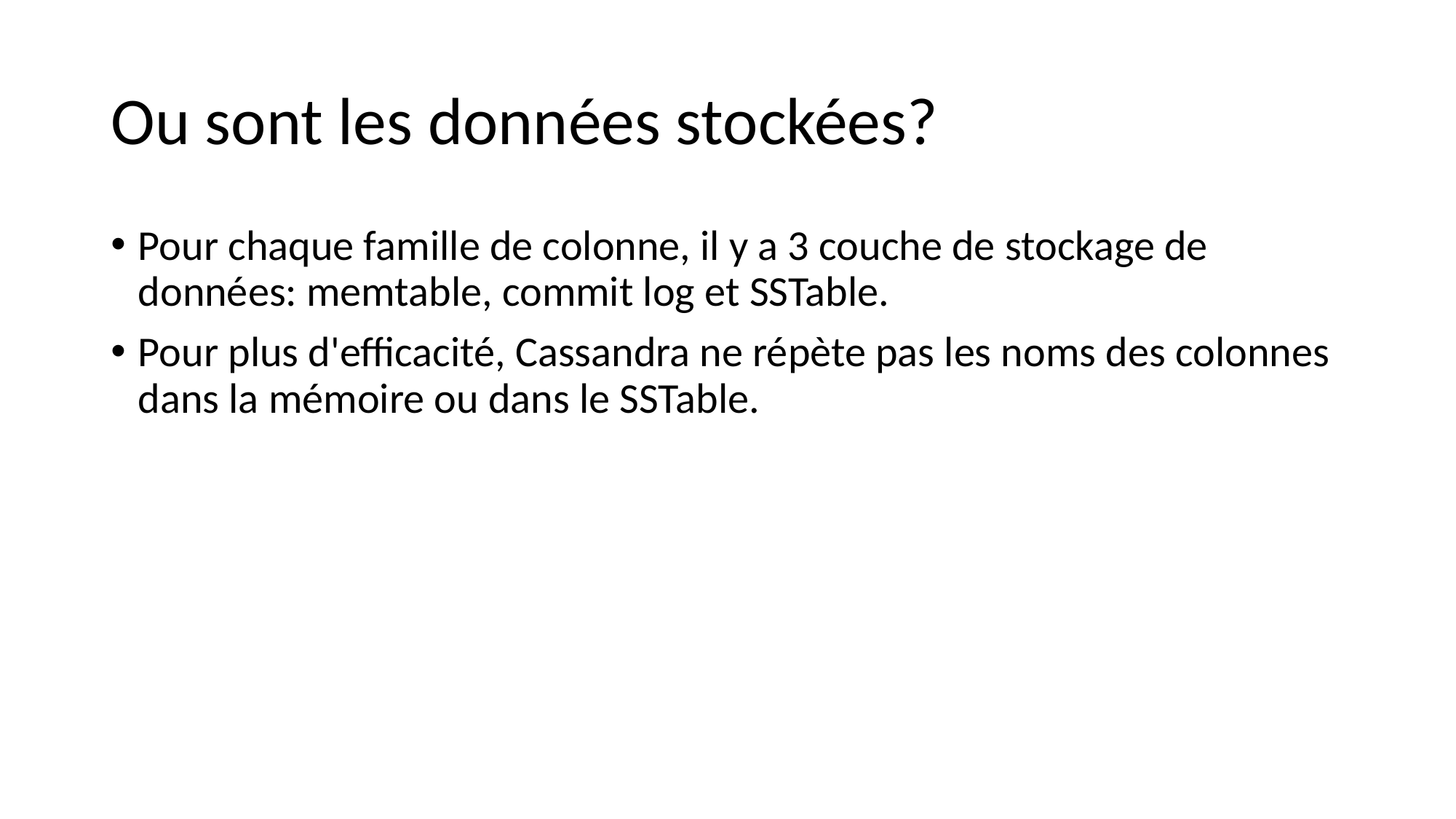

# Ou sont les données stockées?
Pour chaque famille de colonne, il y a 3 couche de stockage de données: memtable, commit log et SSTable.
Pour plus d'efficacité, Cassandra ne répète pas les noms des colonnes dans la mémoire ou dans le SSTable.